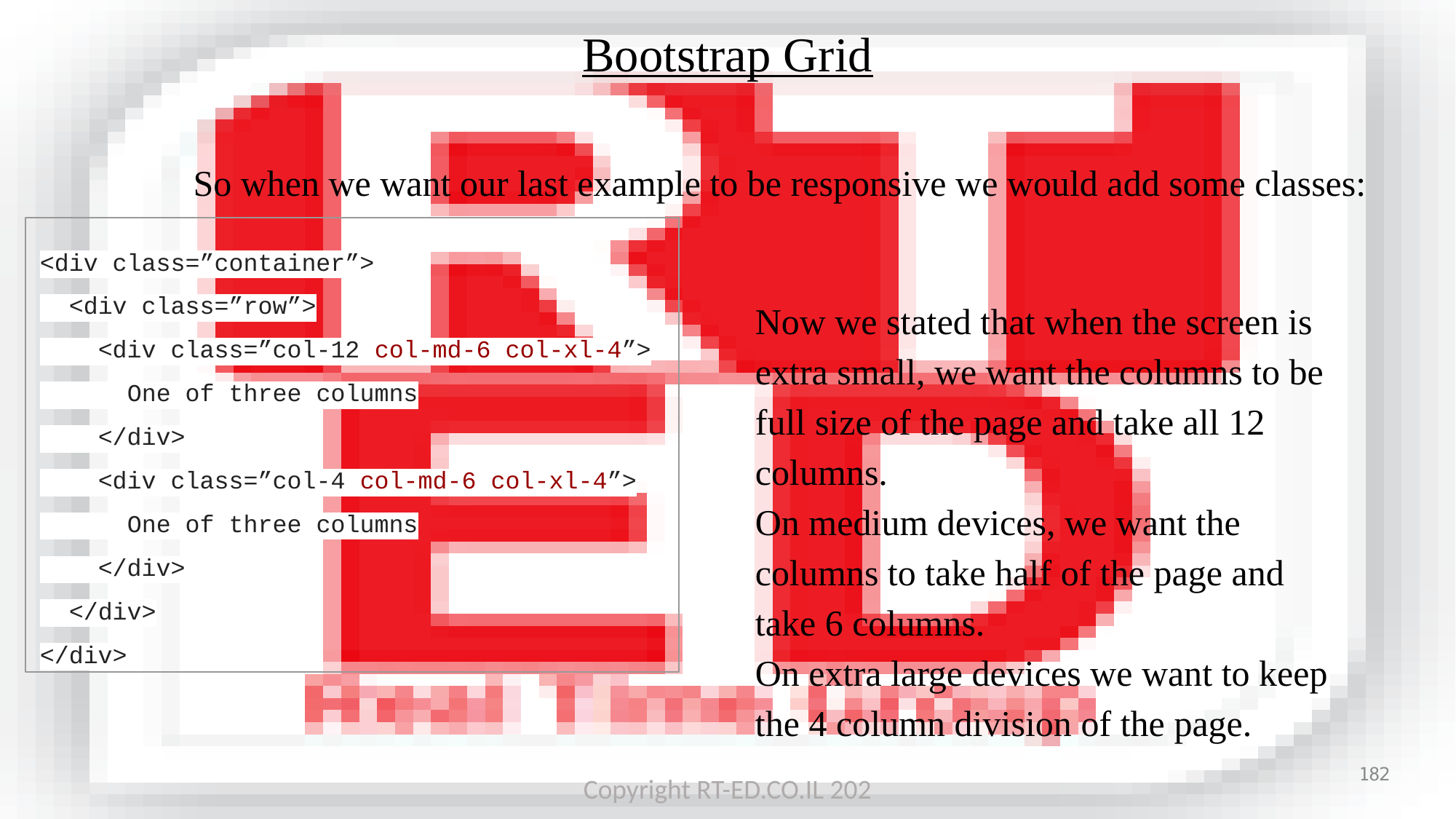

Bootstrap Grid
So when we want our last example to be responsive we would add some classes:
<div class=”container”>
  <div class=”row”>
    <div class=”col-12 col-md-6 col-xl-4”>
      One of three columns
    </div>
    <div class=”col-4 col-md-6 col-xl-4”>
      One of three columns
    </div>
  </div>
</div>
Now we stated that when the screen is extra small, we want the columns to be full size of the page and take all 12 columns.
On medium devices, we want the columns to take half of the page and take 6 columns.
On extra large devices we want to keep the 4 column division of the page.
182
Copyright RT-ED.CO.IL 202